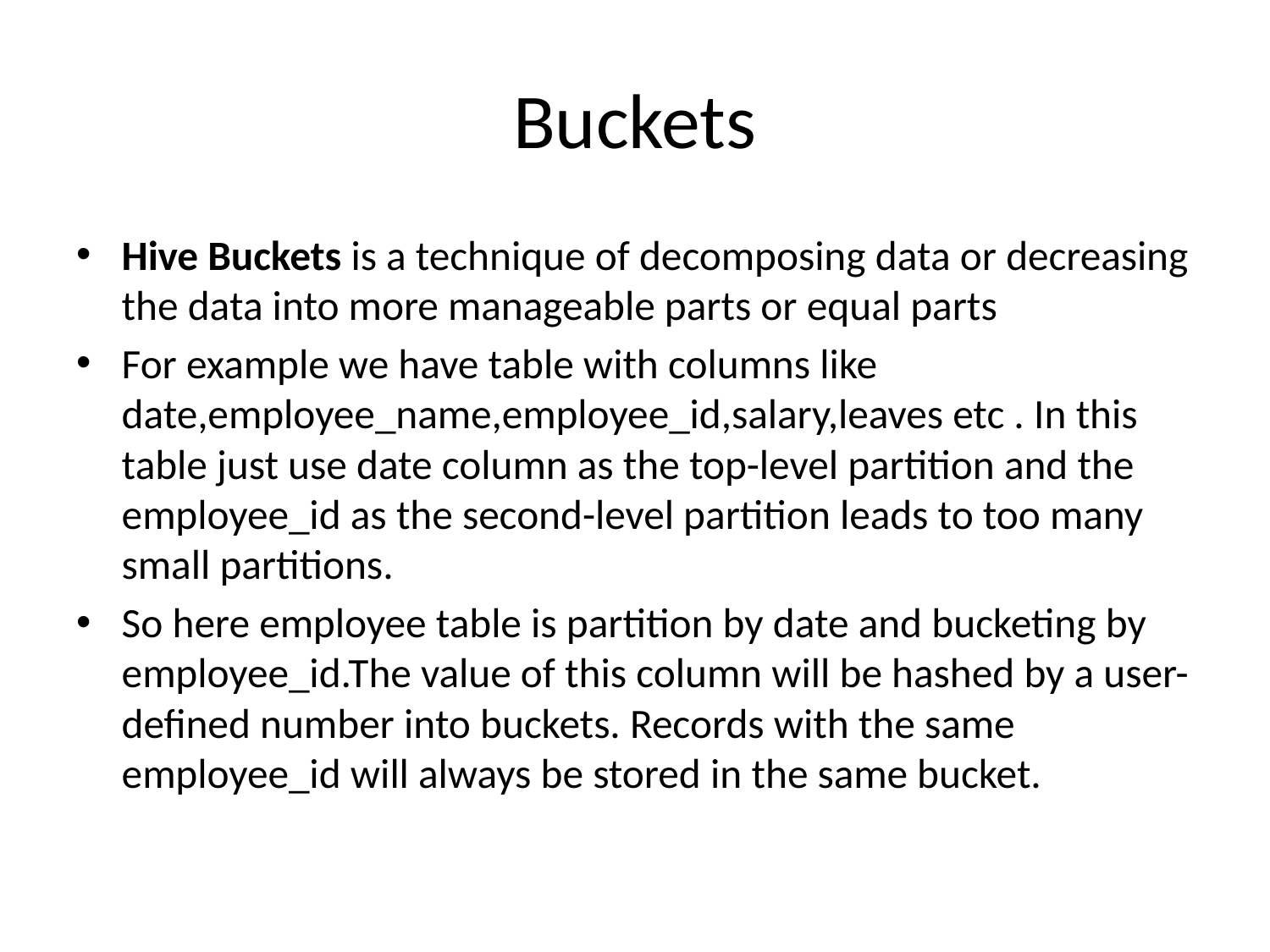

# Buckets
Hive Buckets is a technique of decomposing data or decreasing the data into more manageable parts or equal parts
For example we have table with columns like date,employee_name,employee_id,salary,leaves etc . In this table just use date column as the top-level partition and the employee_id as the second-level partition leads to too many small partitions.
So here employee table is partition by date and bucketing by employee_id.The value of this column will be hashed by a user-defined number into buckets. Records with the same employee_id will always be stored in the same bucket.